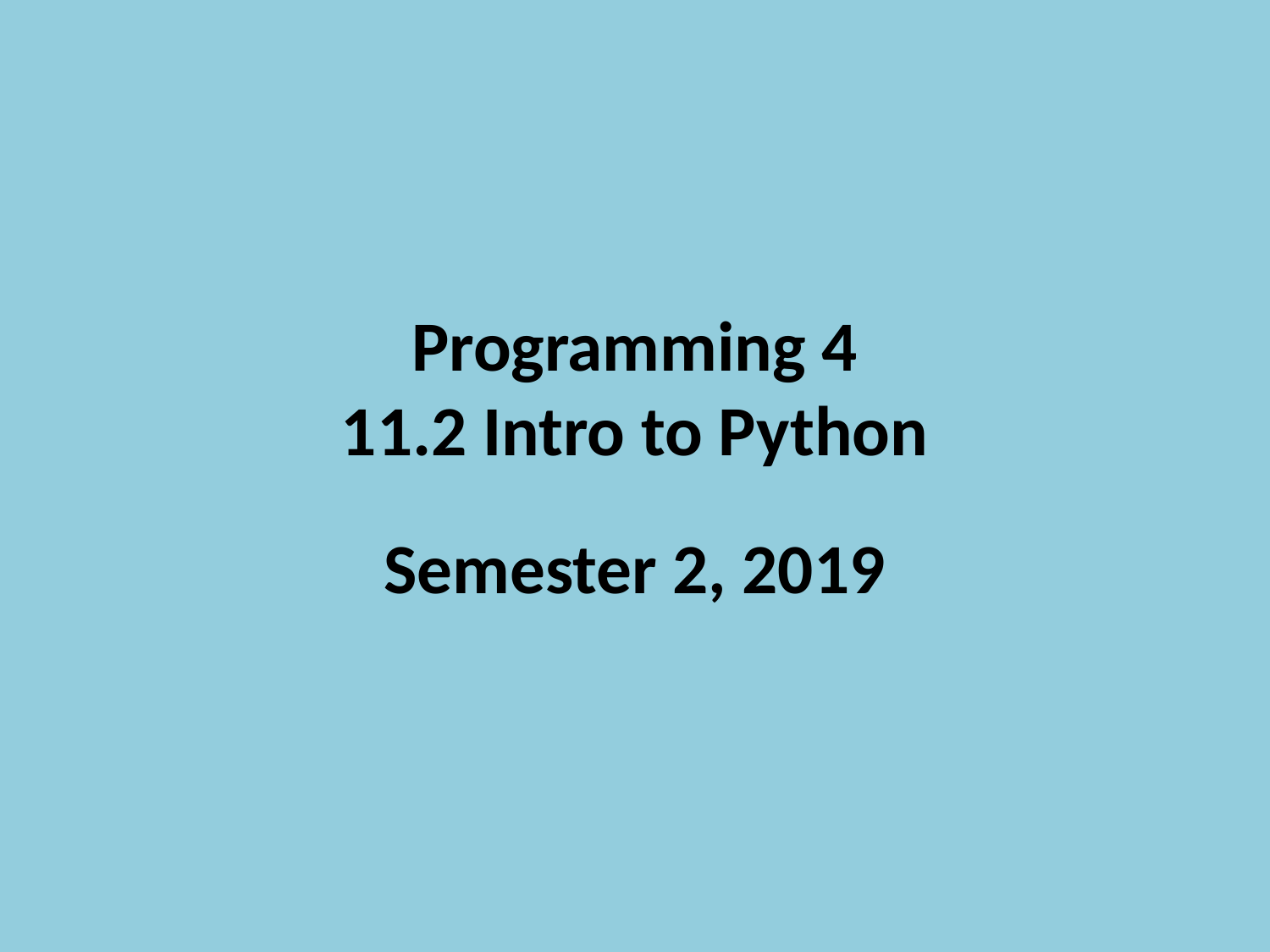

Programming 4
11.2 Intro to Python

Semester 2, 2019